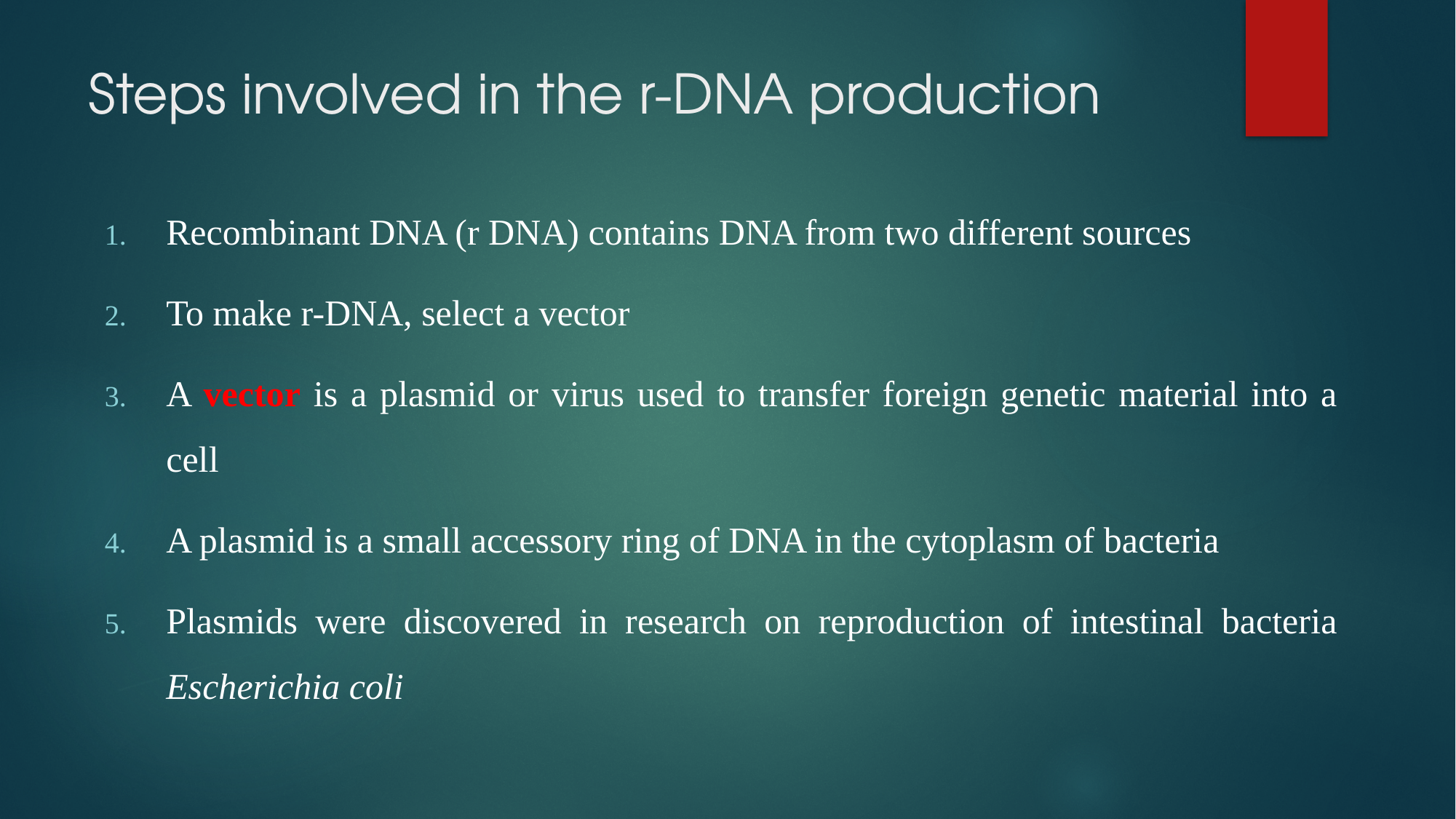

# Steps involved in the r-DNA production
Recombinant DNA (r DNA) contains DNA from two different sources
To make r-DNA, select a vector
A vector is a plasmid or virus used to transfer foreign genetic material into a cell
A plasmid is a small accessory ring of DNA in the cytoplasm of bacteria
Plasmids were discovered in research on reproduction of intestinal bacteria Escherichia coli